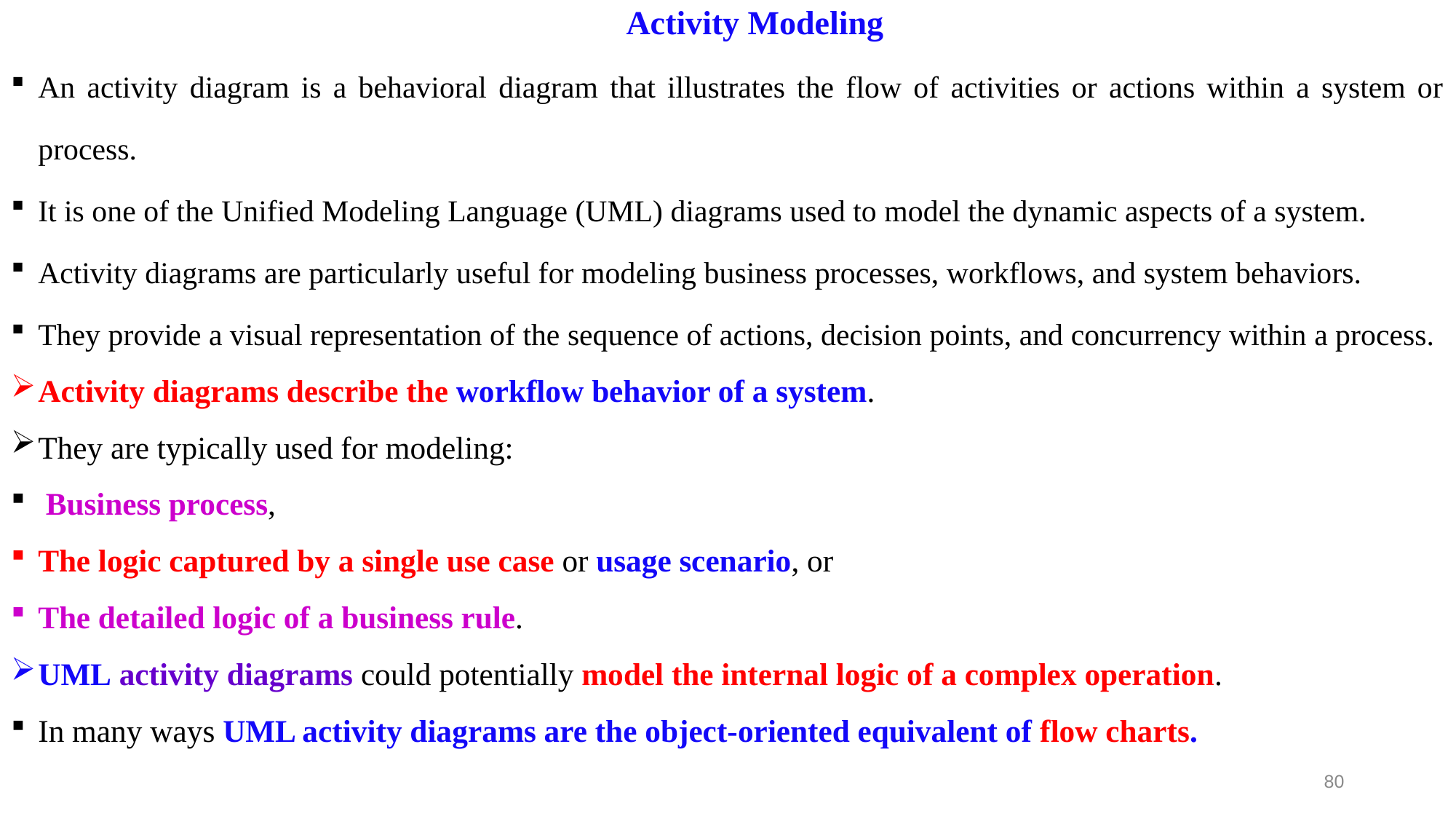

# Activity Modeling
An activity diagram is a behavioral diagram that illustrates the flow of activities or actions within a system or process.
It is one of the Unified Modeling Language (UML) diagrams used to model the dynamic aspects of a system.
Activity diagrams are particularly useful for modeling business processes, workflows, and system behaviors.
They provide a visual representation of the sequence of actions, decision points, and concurrency within a process.
Activity diagrams describe the workflow behavior of a system.
They are typically used for modeling:
 Business process,
The logic captured by a single use case or usage scenario, or
The detailed logic of a business rule.
UML activity diagrams could potentially model the internal logic of a complex operation.
In many ways UML activity diagrams are the object-oriented equivalent of flow charts.

80